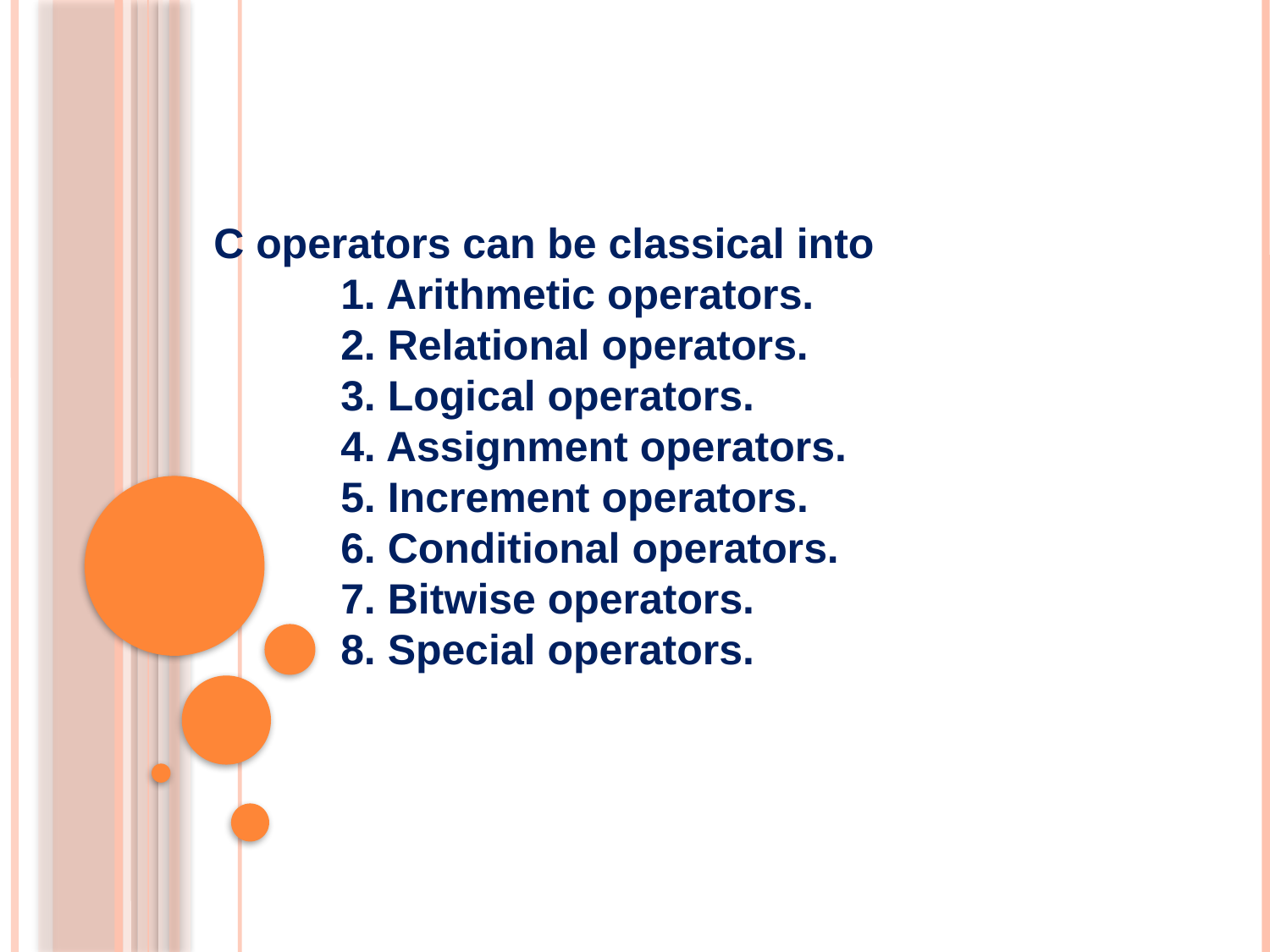

# C operators can be classical into 1. Arithmetic operators. 2. Relational operators. 3. Logical operators. 4. Assignment operators. 5. Increment operators. 6. Conditional operators. 7. Bitwise operators. 8. Special operators.